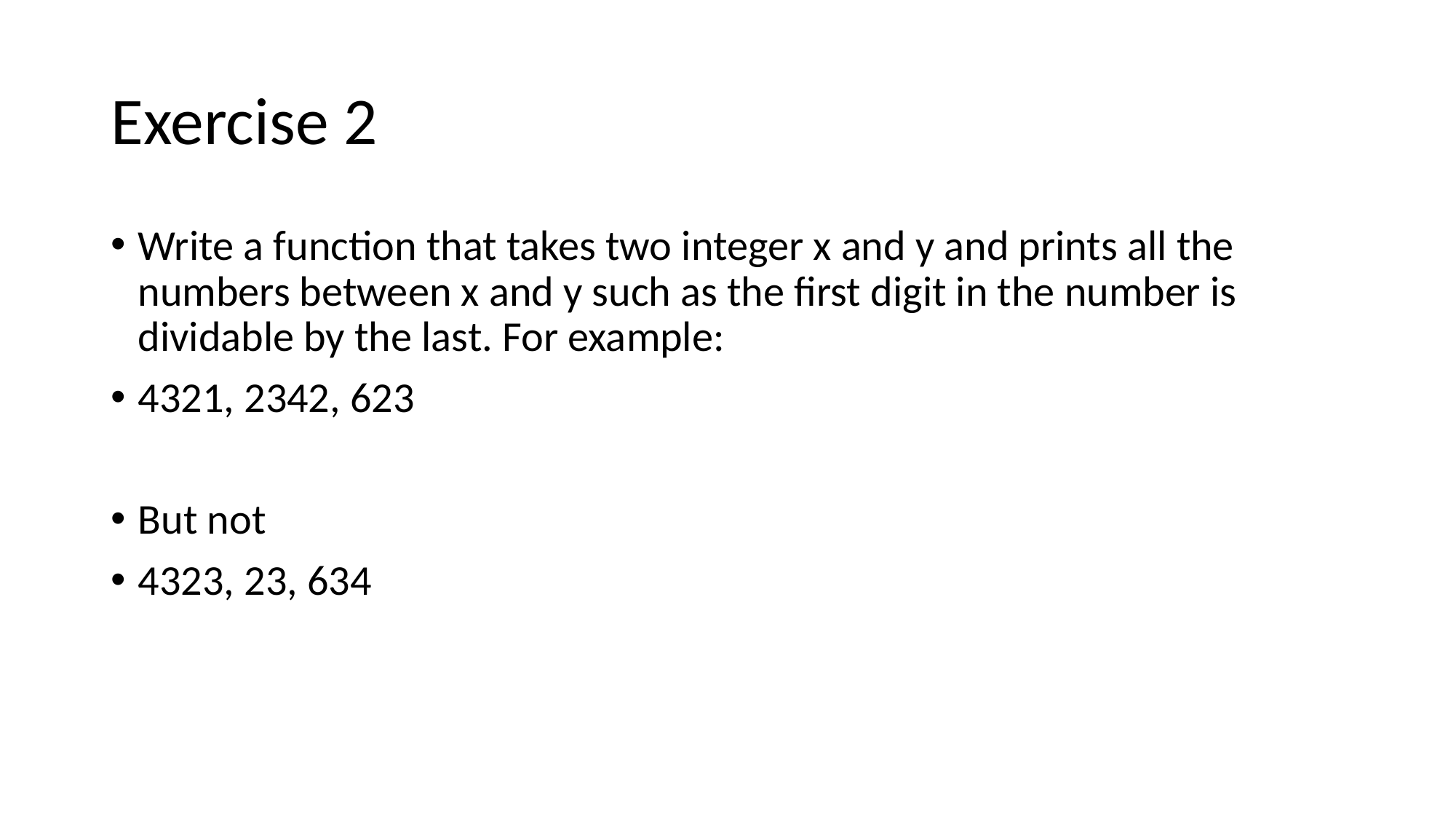

# Exercise 2
Write a function that takes two integer x and y and prints all the numbers between x and y such as the first digit in the number is dividable by the last. For example:
4321, 2342, 623

But not
4323, 23, 634